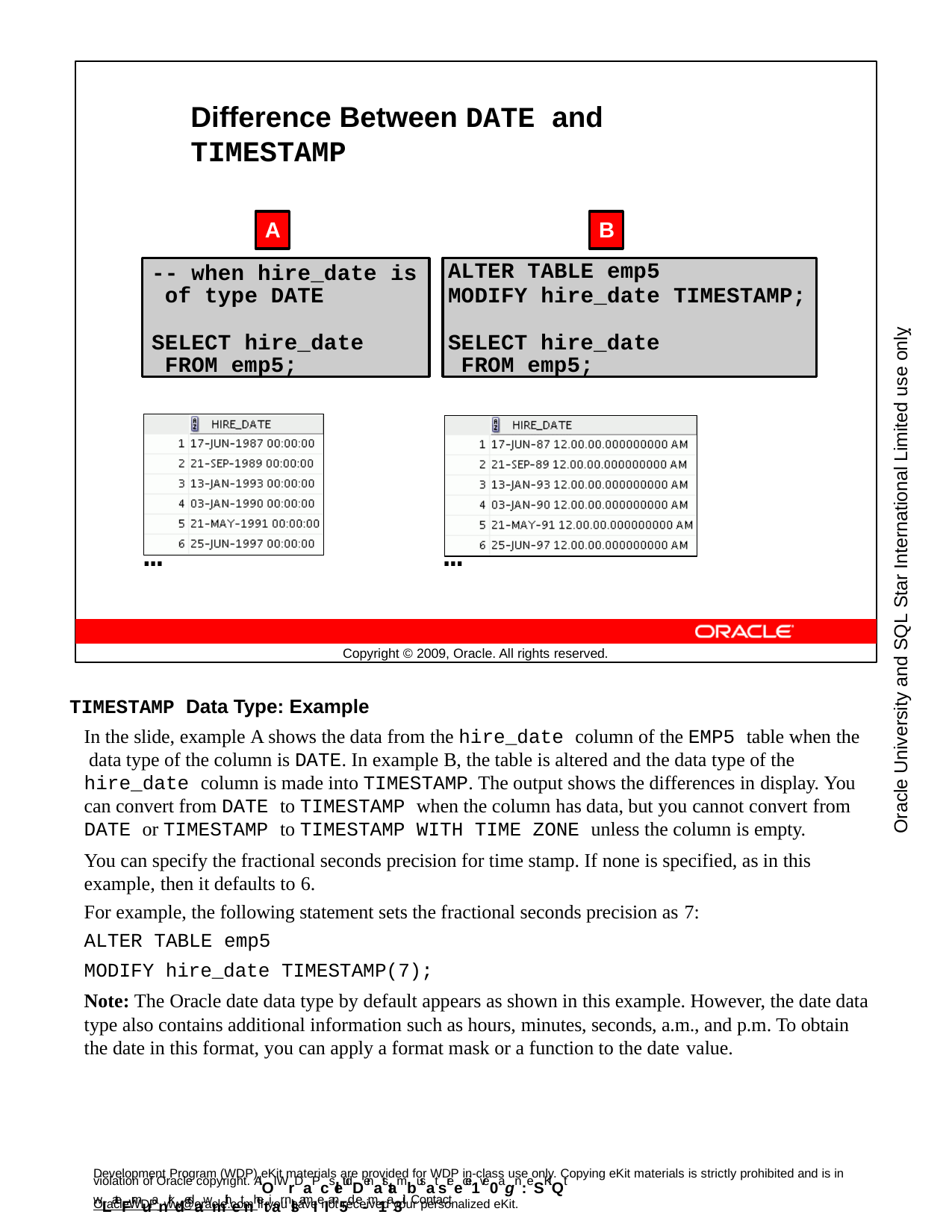

Difference Between DATE and TIMESTAMP

A
B
-- when hire_date is  of type DATE

SELECT hire_date  FROM emp5;
ALTER TABLE emp5
MODIFY hire_date TIMESTAMP;

SELECT hire_date  FROM emp5;
Oracle University and SQL Star International Limited use onlyฺ

…
…
Copyright © 2009, Oracle. All rights reserved.

TIMESTAMP Data Type: Example
In the slide, example A shows the data from the hire_date column of the EMP5 table when the  data type of the column is DATE. In example B, the table is altered and the data type of the  hire_date column is made into TIMESTAMP. The output shows the differences in display. You  can convert from DATE to TIMESTAMP when the column has data, but you cannot convert from  DATE or TIMESTAMP to TIMESTAMP WITH TIME ZONE unless the column is empty.
You can specify the fractional seconds precision for time stamp. If none is specified, as in this  example, then it defaults to 6.
For example, the following statement sets the fractional seconds precision as 7:
ALTER TABLE emp5
MODIFY hire_date TIMESTAMP(7);
Note: The Oracle date data type by default appears as shown in this example. However, the date data  type also contains additional information such as hours, minutes, seconds, a.m., and p.m. To obtain  the date in this format, you can apply a format mask or a function to the date value.
Development Program (WDP) eKit materials are provided for WDP in-class use only. Copying eKit materials is strictly prohibited and is in
violation of Oracle copyright. AlOl WrDaPcsletudDenatstambusat sreecei1ve0agn:eSKiQt wLateFrmuanrkdedawmithetnhetiar nlsamIeI an5d e-m1a3il. Contact
OracleWDP_ww@oracle.com if you have not received your personalized eKit.